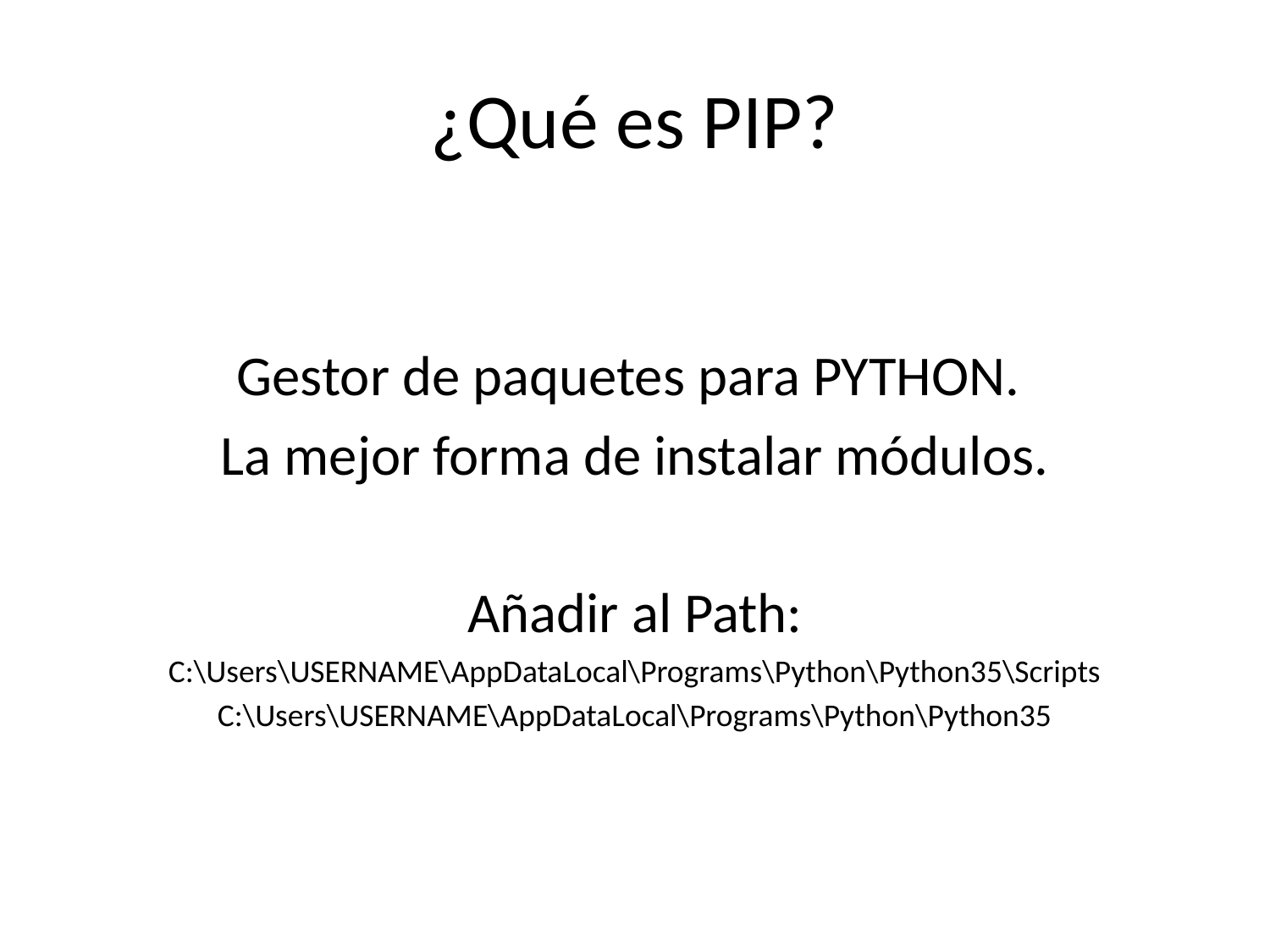

# ¿Qué es PIP?
Gestor de paquetes para PYTHON.
La mejor forma de instalar módulos.

Añadir al Path:
C:\Users\USERNAME\AppDataLocal\Programs\Python\Python35\Scripts
C:\Users\USERNAME\AppDataLocal\Programs\Python\Python35